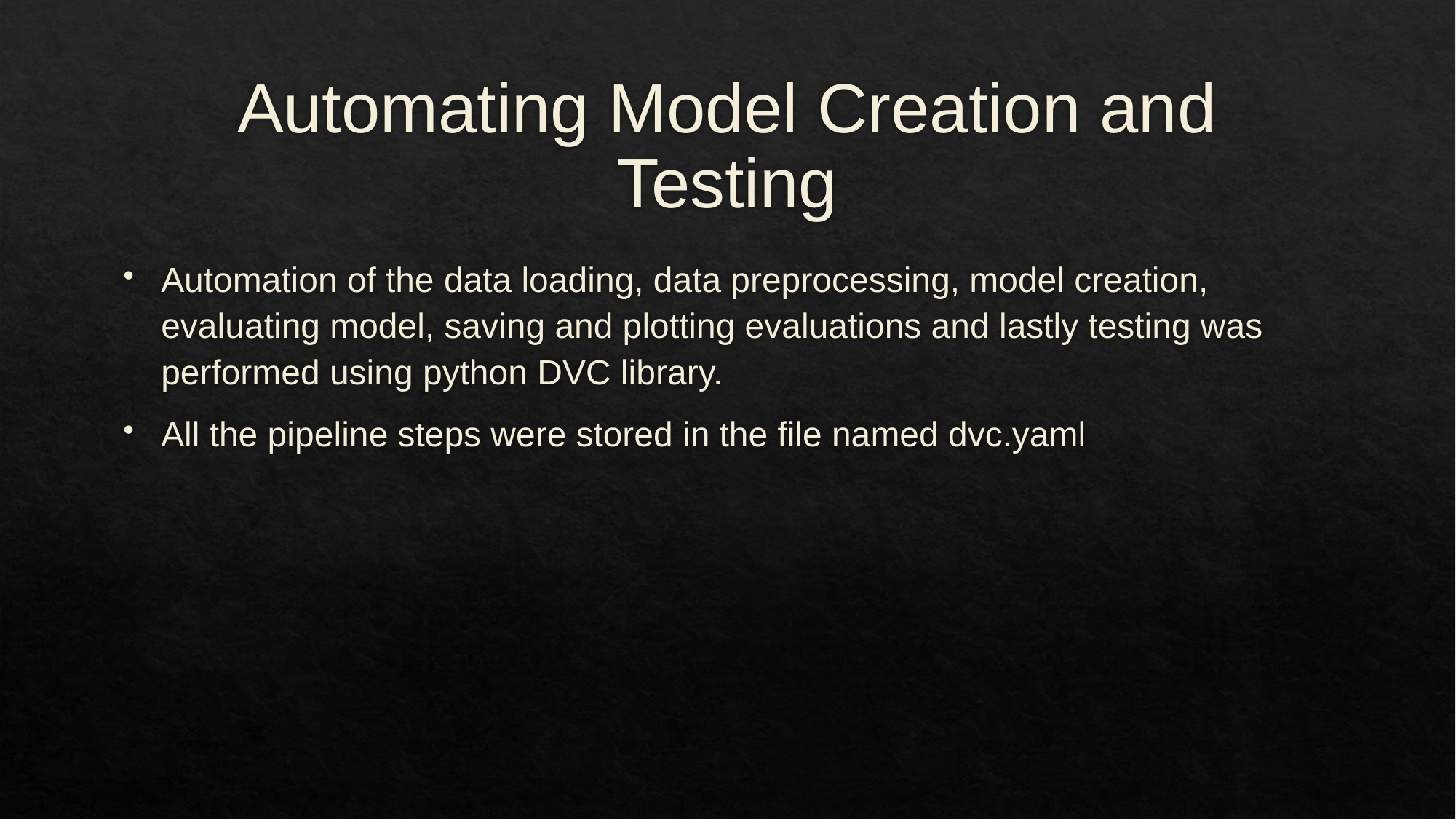

# Automating Model Creation and Testing
Automation of the data loading, data preprocessing, model creation, evaluating model, saving and plotting evaluations and lastly testing was performed using python DVC library.
All the pipeline steps were stored in the file named dvc.yaml